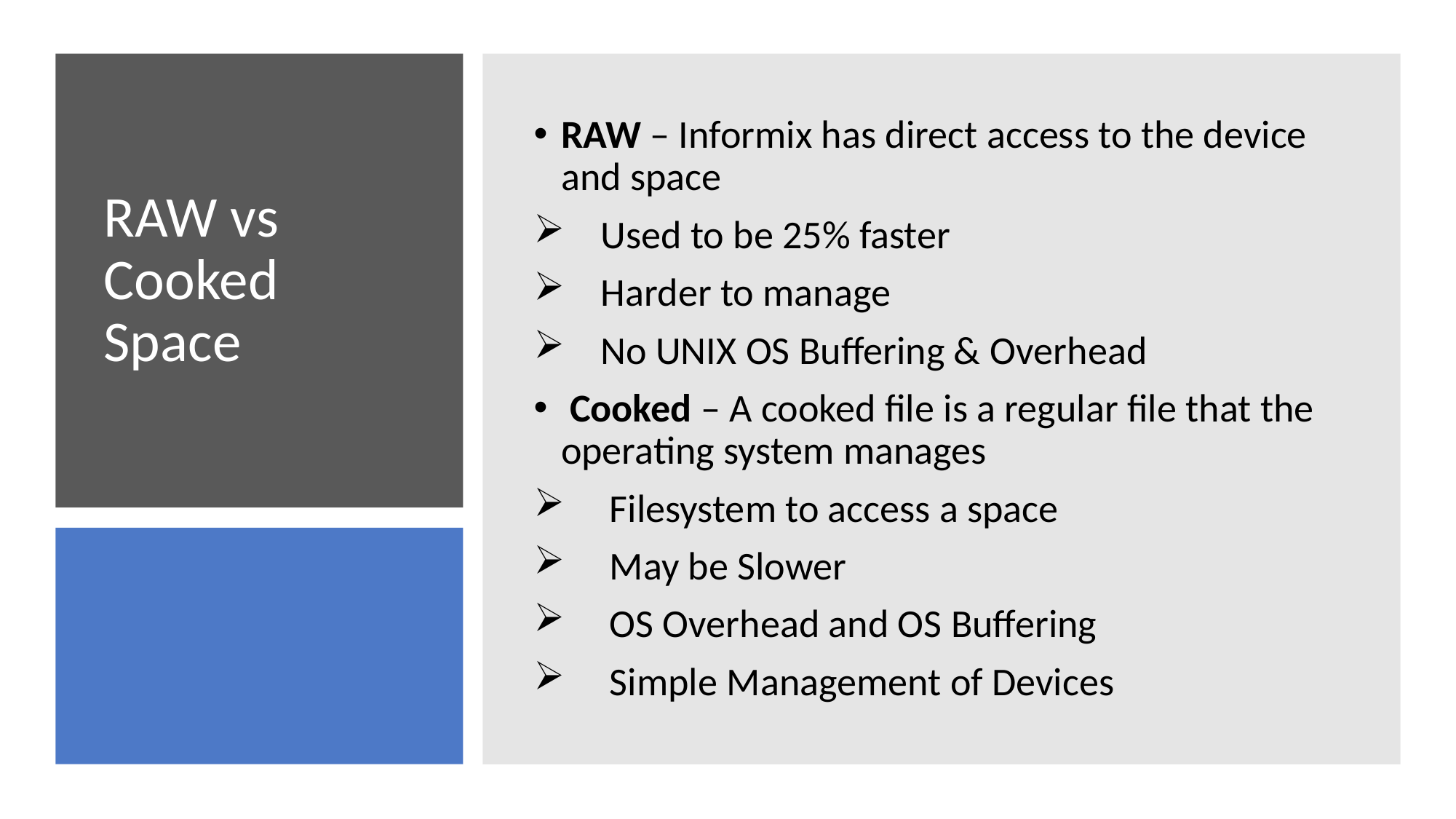

RAW – Informix has direct access to the device and space
    Used to be 25% faster
    Harder to manage
    No UNIX OS Buffering & Overhead
 Cooked – A cooked file is a regular file that the operating system manages
     Filesystem to access a space
     May be Slower
     OS Overhead and OS Buffering
     Simple Management of Devices
# RAW vs Cooked Space